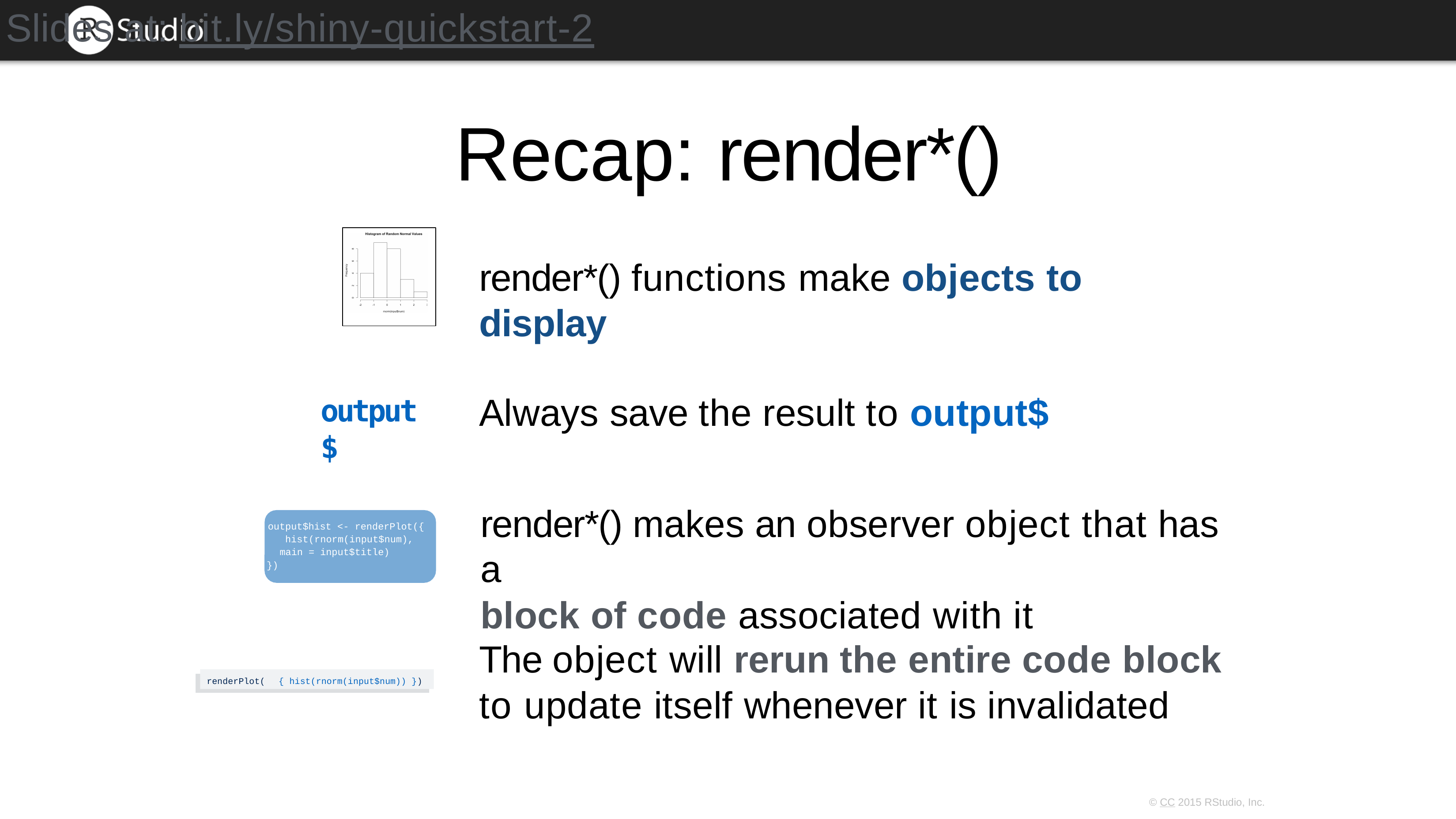

# Slides at: bit.ly/shiny-quickstart-2

Recap:	render*()
render*() functions make objects to display

Always save the result to output$
output$
render*() makes an observer object that has a
block of code associated with it

output$hist <- renderPlot({  hist(rnorm(input$num),
main = input$title)
})
The object will rerun the entire code block
to update itself whenever it is invalidated

renderPlot(	{ hist(rnorm(input$num)) })
© CC 2015 RStudio, Inc.